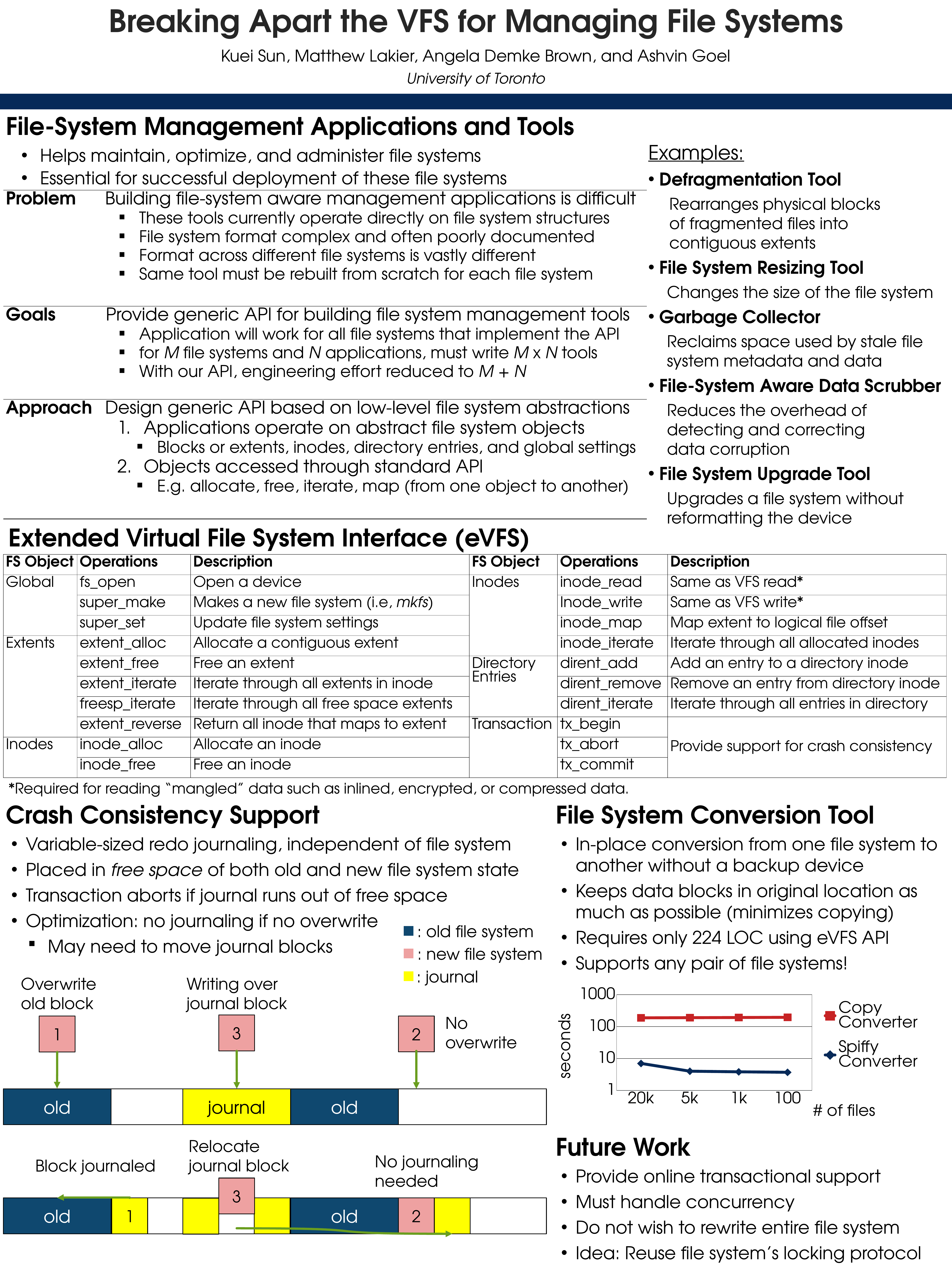

# Breaking Apart the VFS for Managing File Systems
Kuei Sun, Matthew Lakier, Angela Demke Brown, and Ashvin Goel
University of Toronto
File-System Management Applications and Tools
Helps maintain, optimize, and administer file systems
Essential for successful deployment of these file systems
Examples:
Defragmentation Tool
Rearranges physical blocks
of fragmented files into
contiguous extents
File System Resizing Tool
Changes the size of the file system
Garbage Collector
Reclaims space used by stale file system metadata and data
File-System Aware Data Scrubber
Reduces the overhead of detecting and correcting
data corruption
File System Upgrade Tool
Upgrades a file system without reformatting the device
| Problem | Building file-system aware management applications is difficult These tools currently operate directly on file system structures File system format complex and often poorly documented Format across different file systems is vastly different Same tool must be rebuilt from scratch for each file system |
| --- | --- |
| Goals | Provide generic API for building file system management tools Application will work for all file systems that implement the API for M file systems and N applications, must write M x N tools With our API, engineering effort reduced to M + N |
| Approach | Design generic API based on low-level file system abstractions Applications operate on abstract file system objects Blocks or extents, inodes, directory entries, and global settings Objects accessed through standard API E.g. allocate, free, iterate, map (from one object to another) |
Extended Virtual File System Interface (eVFS)
| FS Object | Operations | Description | FS Object | Operations | Description |
| --- | --- | --- | --- | --- | --- |
| Global | fs\_open | Open a device | Inodes | inode\_read | Same as VFS read\* |
|  | super\_make | Makes a new file system (i.e, mkfs) |  | Inode\_write | Same as VFS write\* |
|  | super\_set | Update file system settings |  | inode\_map | Map extent to logical file offset |
| Extents | extent\_alloc | Allocate a contiguous extent |  | inode\_iterate | Iterate through all allocated inodes |
|  | extent\_free | Free an extent | Directory Entries | dirent\_add | Add an entry to a directory inode |
|  | extent\_iterate | Iterate through all extents in inode |  | dirent\_remove | Remove an entry from directory inode |
|  | freesp\_iterate | Iterate through all free space extents |  | dirent\_iterate | Iterate through all entries in directory |
|  | extent\_reverse | Return all inode that maps to extent | Transaction | tx\_begin | Provide support for crash consistency |
| Inodes | inode\_alloc | Allocate an inode |  | tx\_abort |  |
|  | inode\_free | Free an inode |  | tx\_commit |  |
*Required for reading “mangled” data such as inlined, encrypted, or compressed data.
Crash Consistency Support
Variable-sized redo journaling, independent of file system
Placed in free space of both old and new file system state
Transaction aborts if journal runs out of free space
Optimization: no journaling if no overwrite
May need to move journal blocks
File System Conversion Tool
In-place conversion from one file system to another without a backup device
Keeps data blocks in original location as much as possible (minimizes copying)
Requires only 224 LOC using eVFS API
Supports any pair of file systems!
: old file system

: new file system

: journal

Overwrite
old block
Writing over
journal block

### Chart

| Category | Copy Converter | Spiffy Converter |
|---|---|---|
| 20k | 188.17 | 7.03 |
| 5k | 190.28 | 4.01 |
| 1k | 192.74 | 3.84 |
| 100 | 195.11 | 3.71 |
No
overwrite
3
2
1
old

journal
old
Future Work
Provide online transactional support
Must handle concurrency
Do not wish to rewrite entire file system
Idea: Reuse file system’s locking protocol
Relocate
journal block
No journaling
needed
Block journaled
3
old

1

old
2